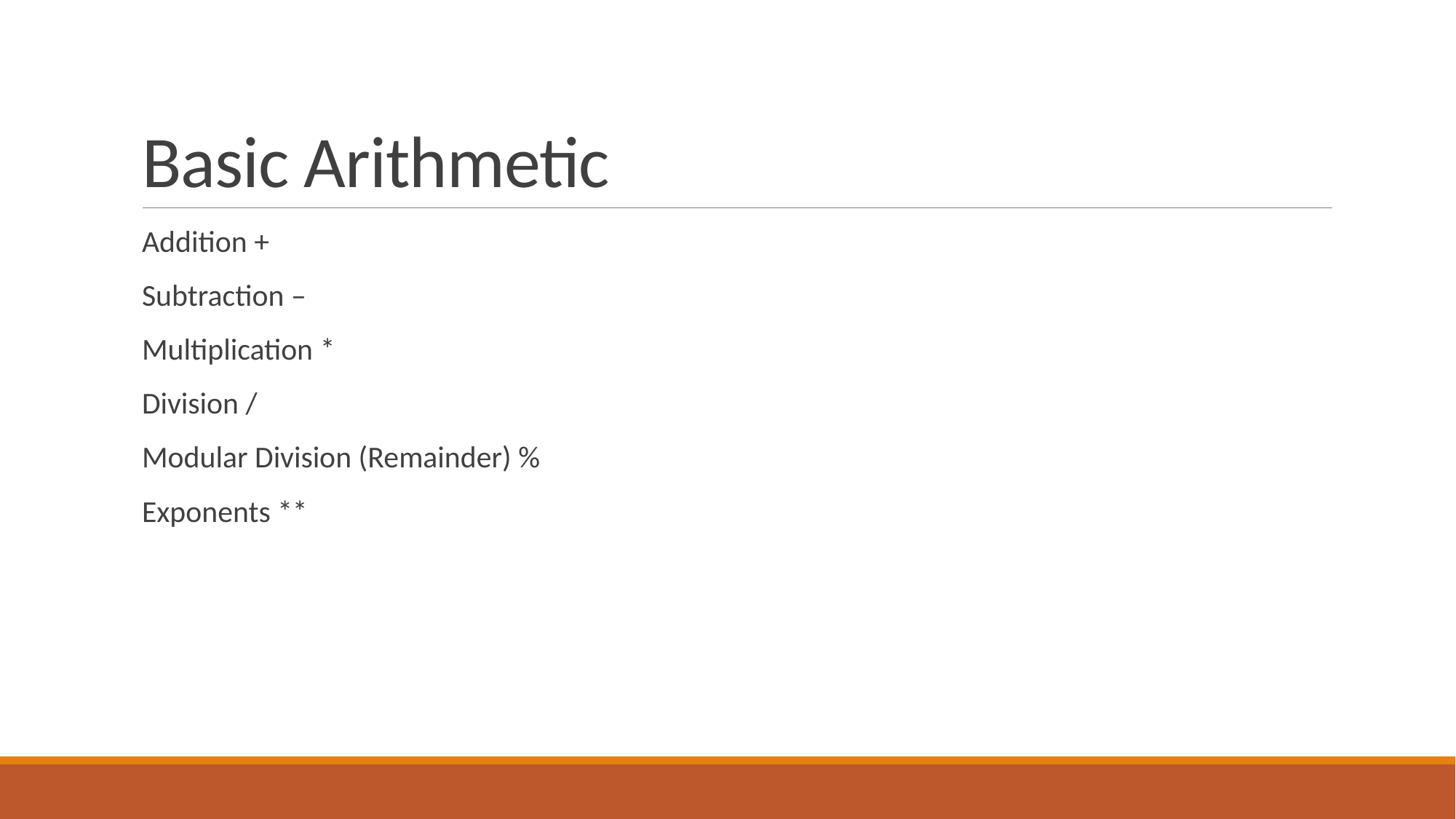

# Basic Arithmetic
Addition +
Subtraction –
Multiplication *
Division /
Modular Division (Remainder) %
Exponents **